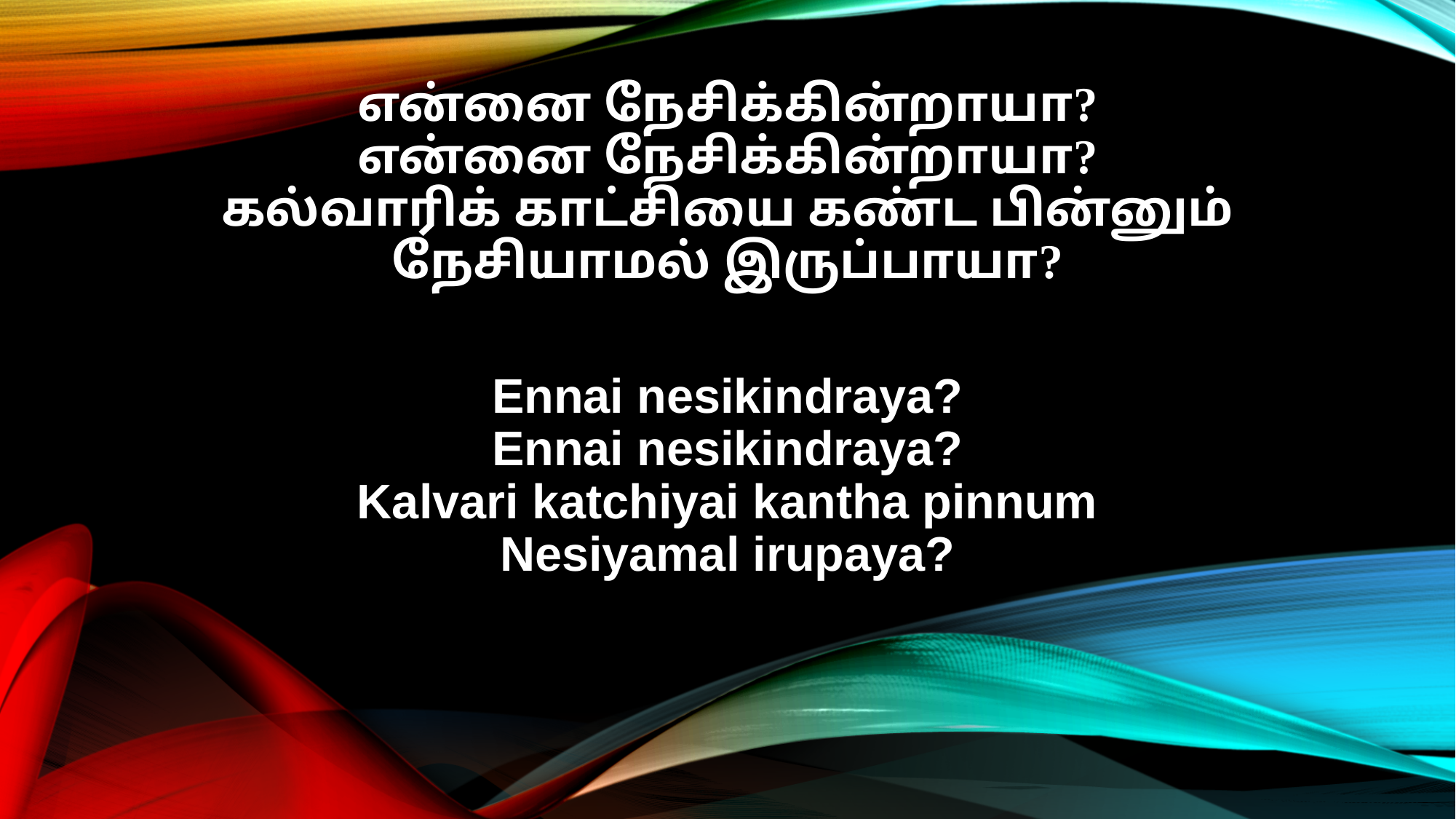

என்னை நேசிக்கின்றாயா?
என்னை நேசிக்கின்றாயா?
கல்வாரிக் காட்சியை கண்ட பின்னும்
நேசியாமல் இருப்பாயா?

Ennai nesikindraya?
Ennai nesikindraya?
Kalvari katchiyai kantha pinnum
Nesiyamal irupaya?